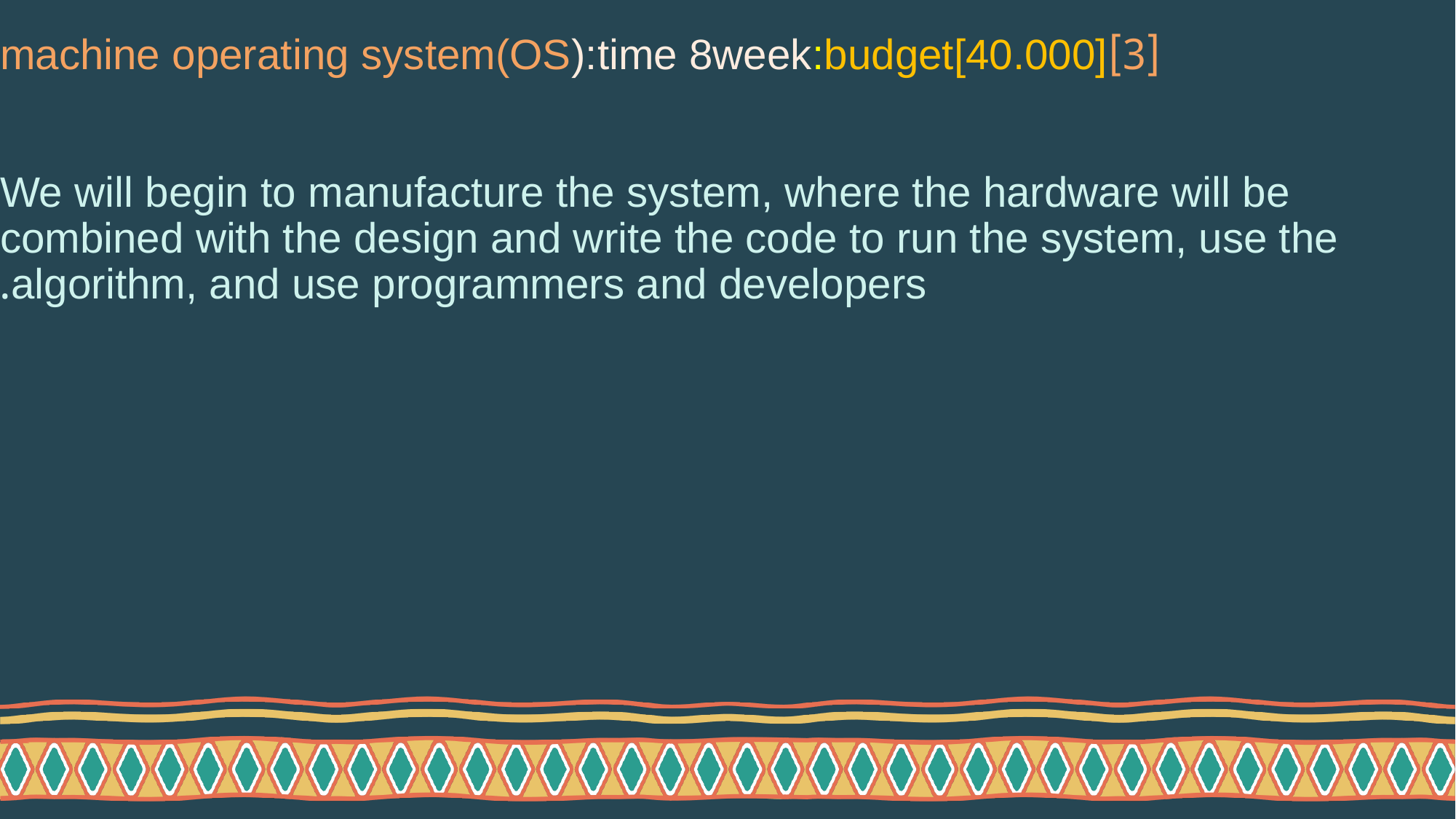

[3]machine operating system(OS):time 8week:budget[40.000]

We will begin to manufacture the system, where the hardware will be combined with the design and write the code to run the system, use the algorithm, and use programmers and developers.